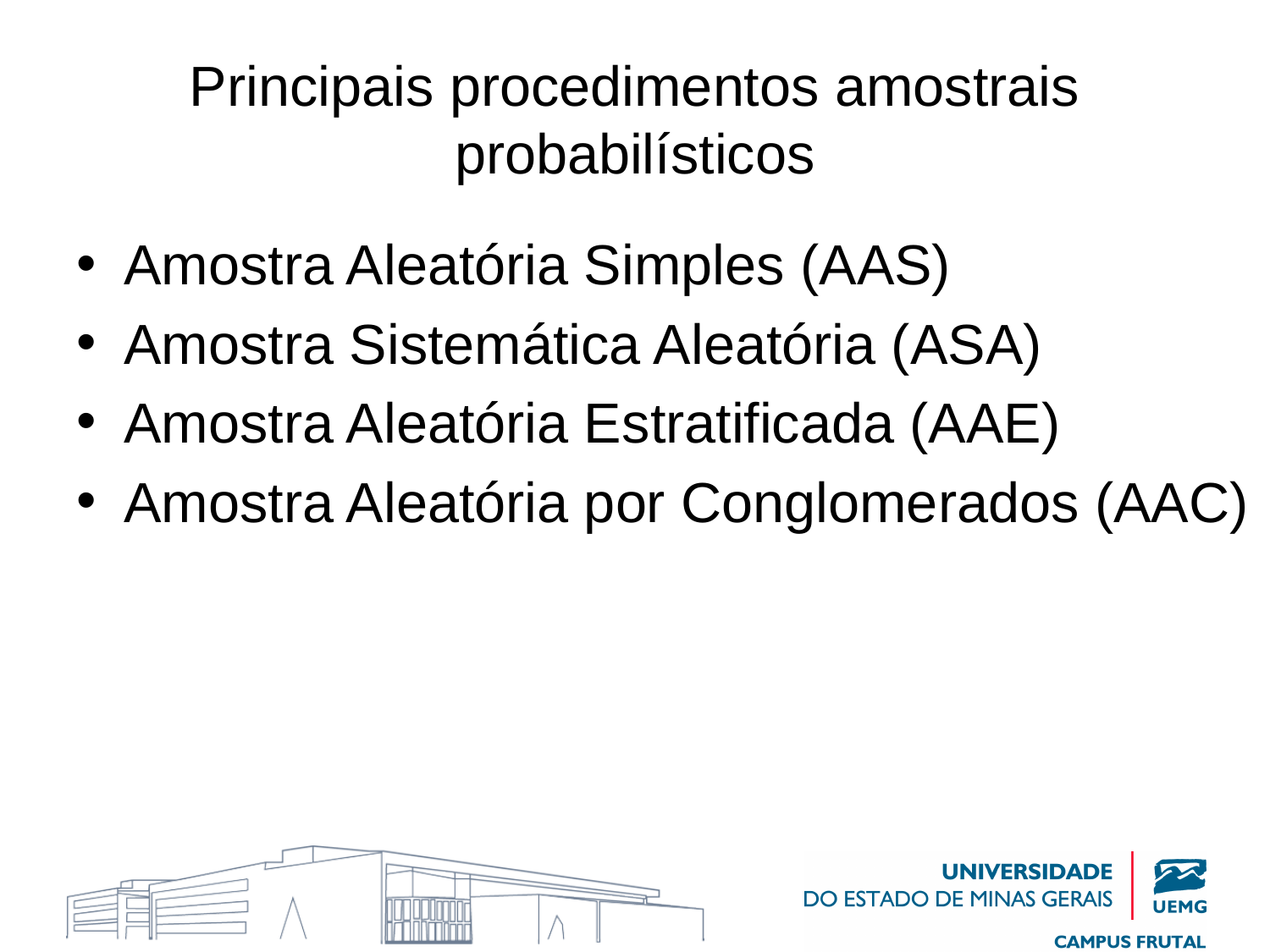

# Principais procedimentos amostrais probabilísticos
Amostra Aleatória Simples (AAS)
Amostra Sistemática Aleatória (ASA)
Amostra Aleatória Estratificada (AAE)
Amostra Aleatória por Conglomerados (AAC)